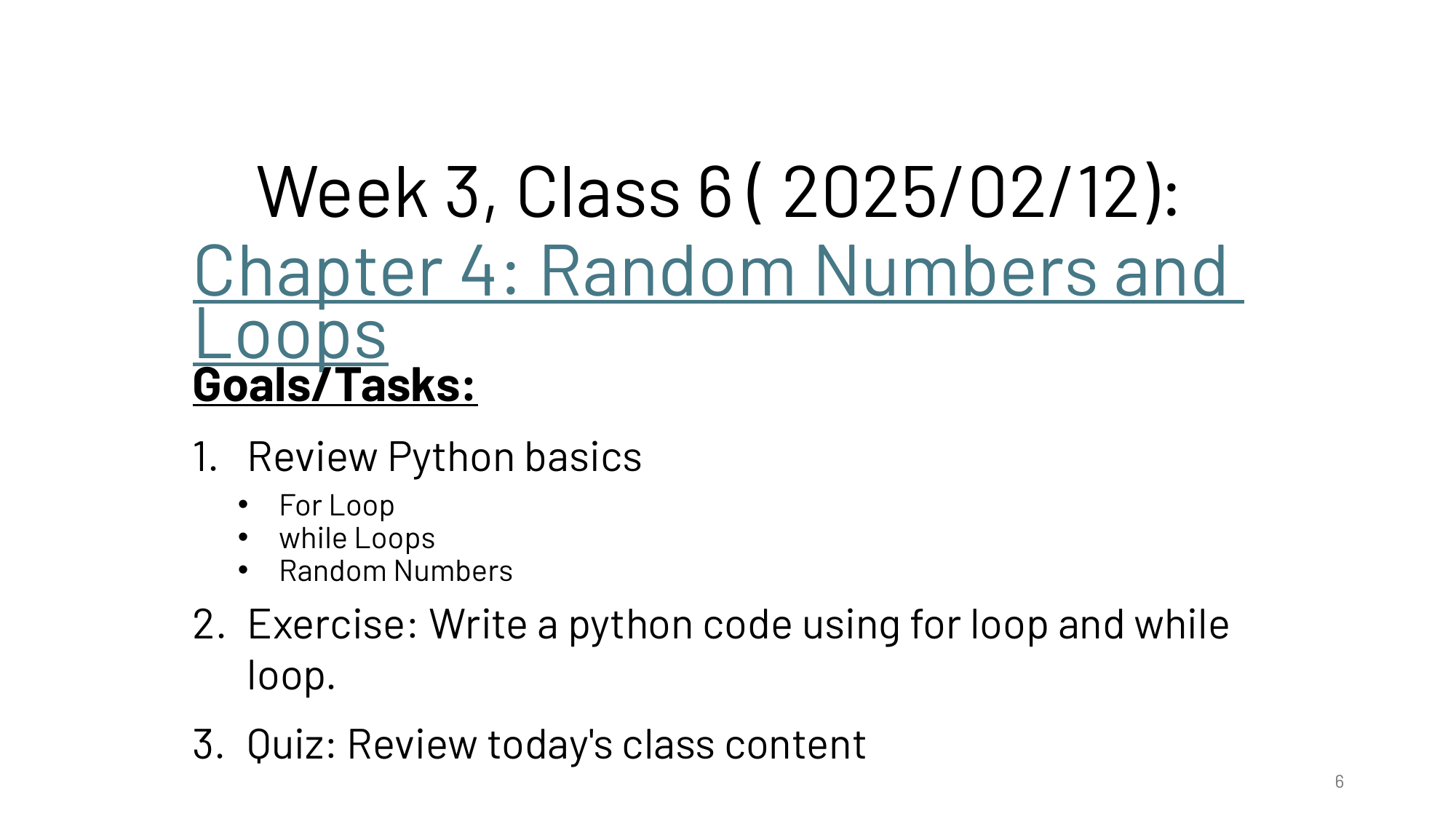

# Week 3, Class 6 ( 2025/02/12): Chapter 4: Random Numbers and Loops
Goals/Tasks:

Review Python basics
For Loop
while Loops
Random Numbers
Exercise: Write a python code using for loop and while loop.
Quiz: Review today's class content
6